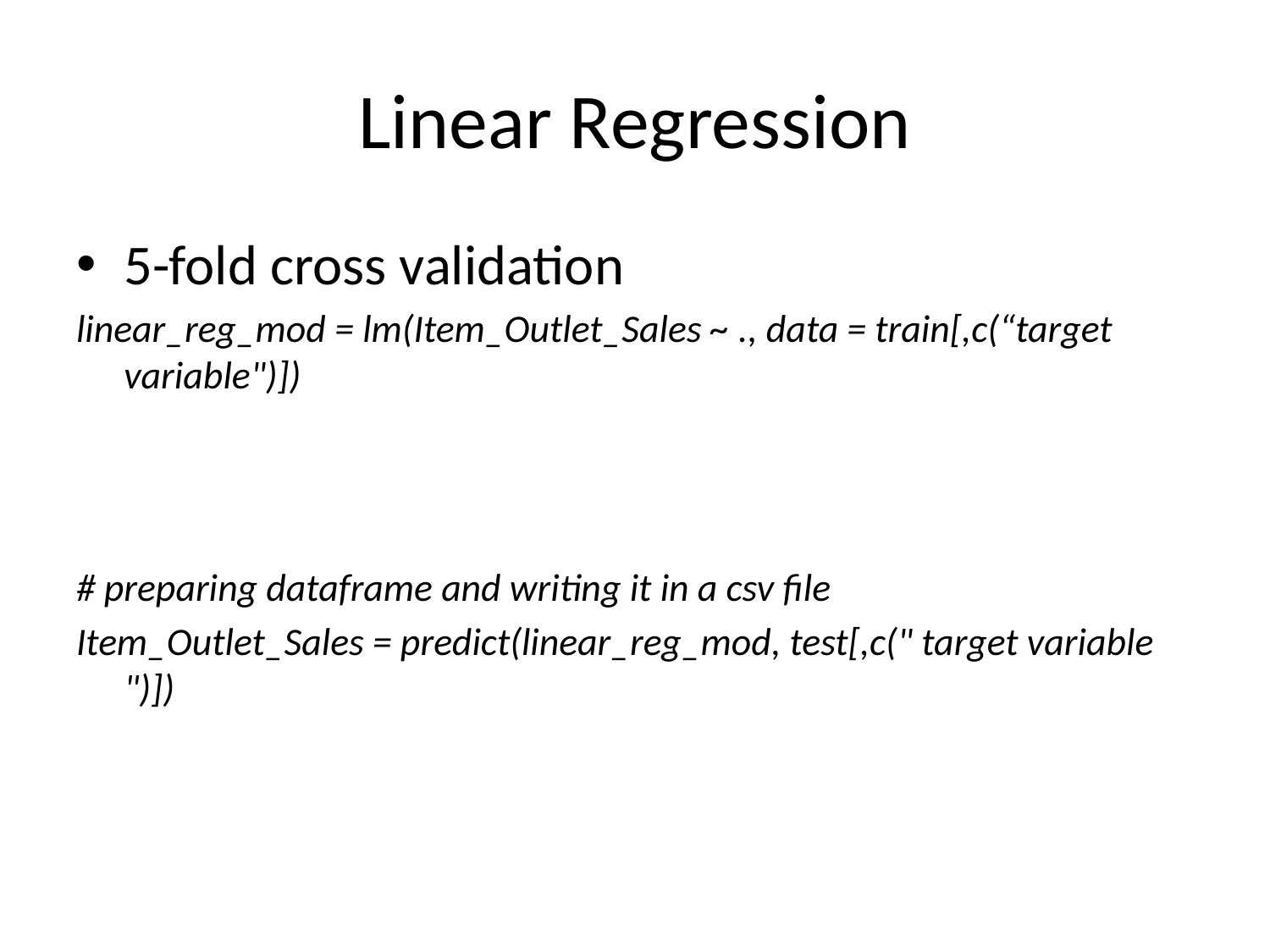

# Linear Regression
5-fold cross validation
linear_reg_mod = lm(Item_Outlet_Sales ~ ., data = train[,c(“target variable")])

# preparing dataframe and writing it in a csv file
Item_Outlet_Sales = predict(linear_reg_mod, test[,c(" target variable ")])